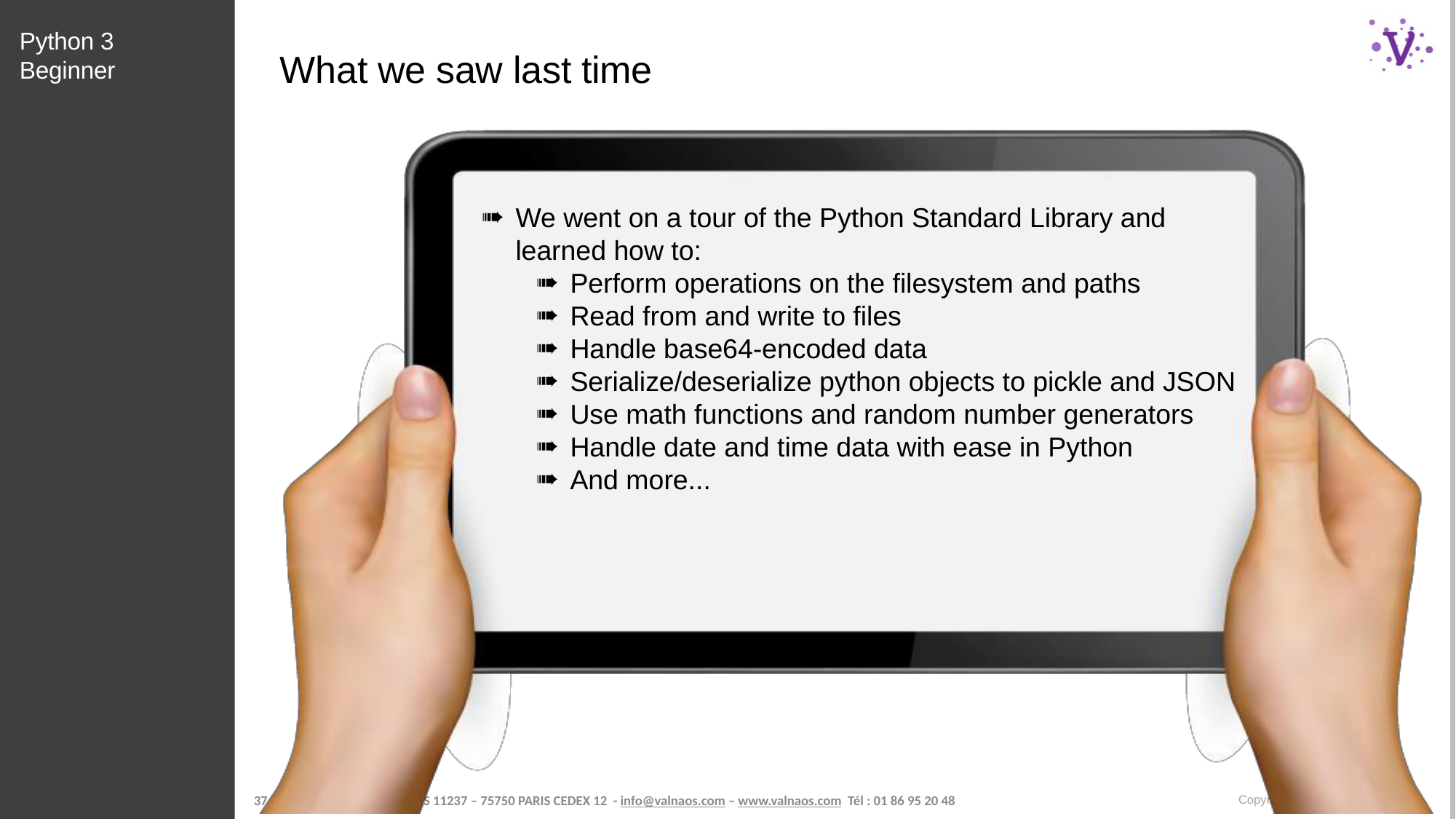

Python 3 Beginner
# What we saw last time

We went on a tour of the Python Standard Library and learned how to:
Perform operations on the filesystem and paths
Read from and write to files
Handle base64-encoded data
Serialize/deserialize python objects to pickle and JSON
Use math functions and random number generators
Handle date and time data with ease in Python
And more...
Copyright © 2020   2